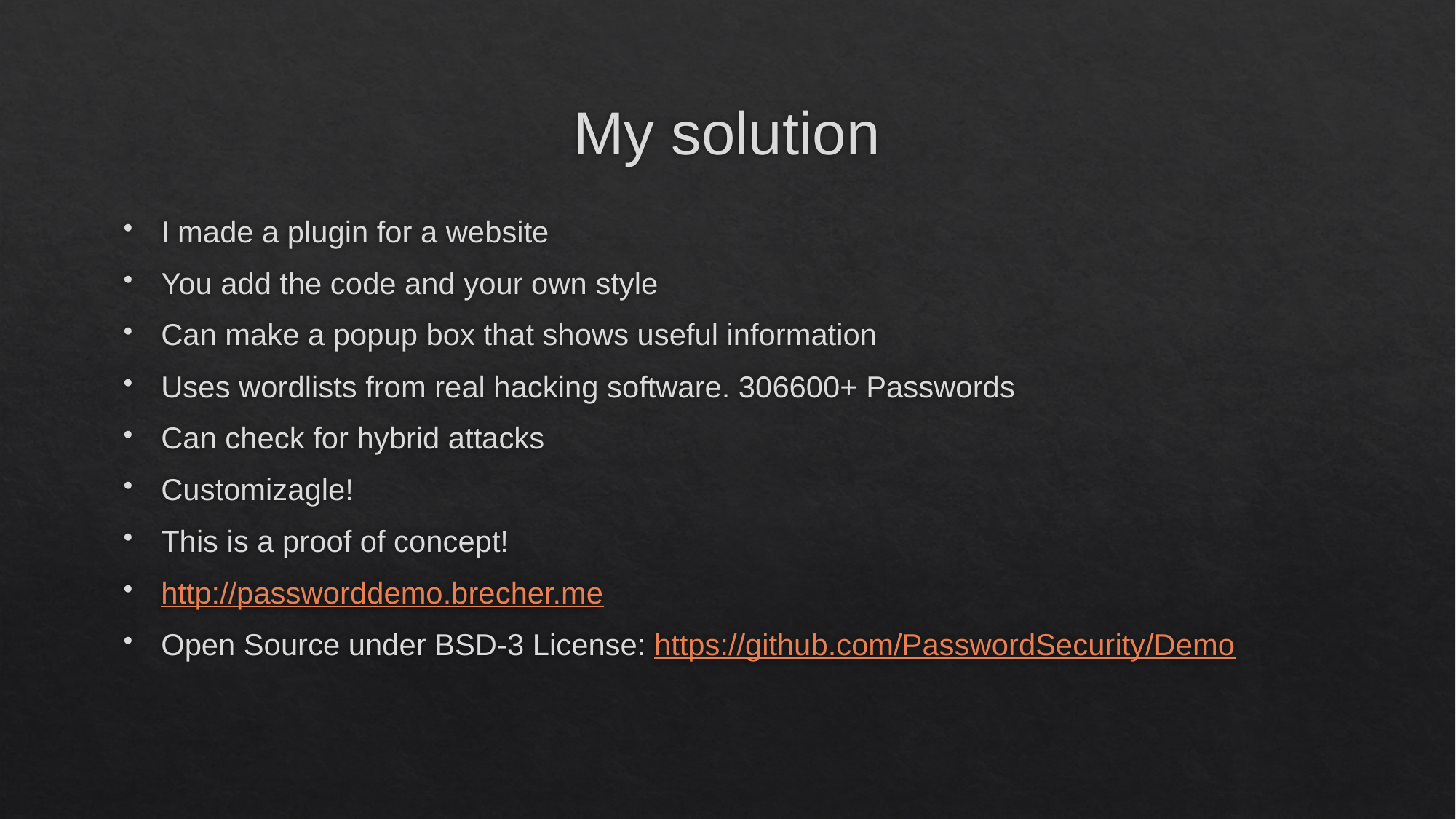

# My solution
I made a plugin for a website
You add the code and your own style
Can make a popup box that shows useful information
Uses wordlists from real hacking software. 306600+ Passwords
Can check for hybrid attacks
Customizagle!
This is a proof of concept!
http://passworddemo.brecher.me
Open Source under BSD-3 License: https://github.com/PasswordSecurity/Demo